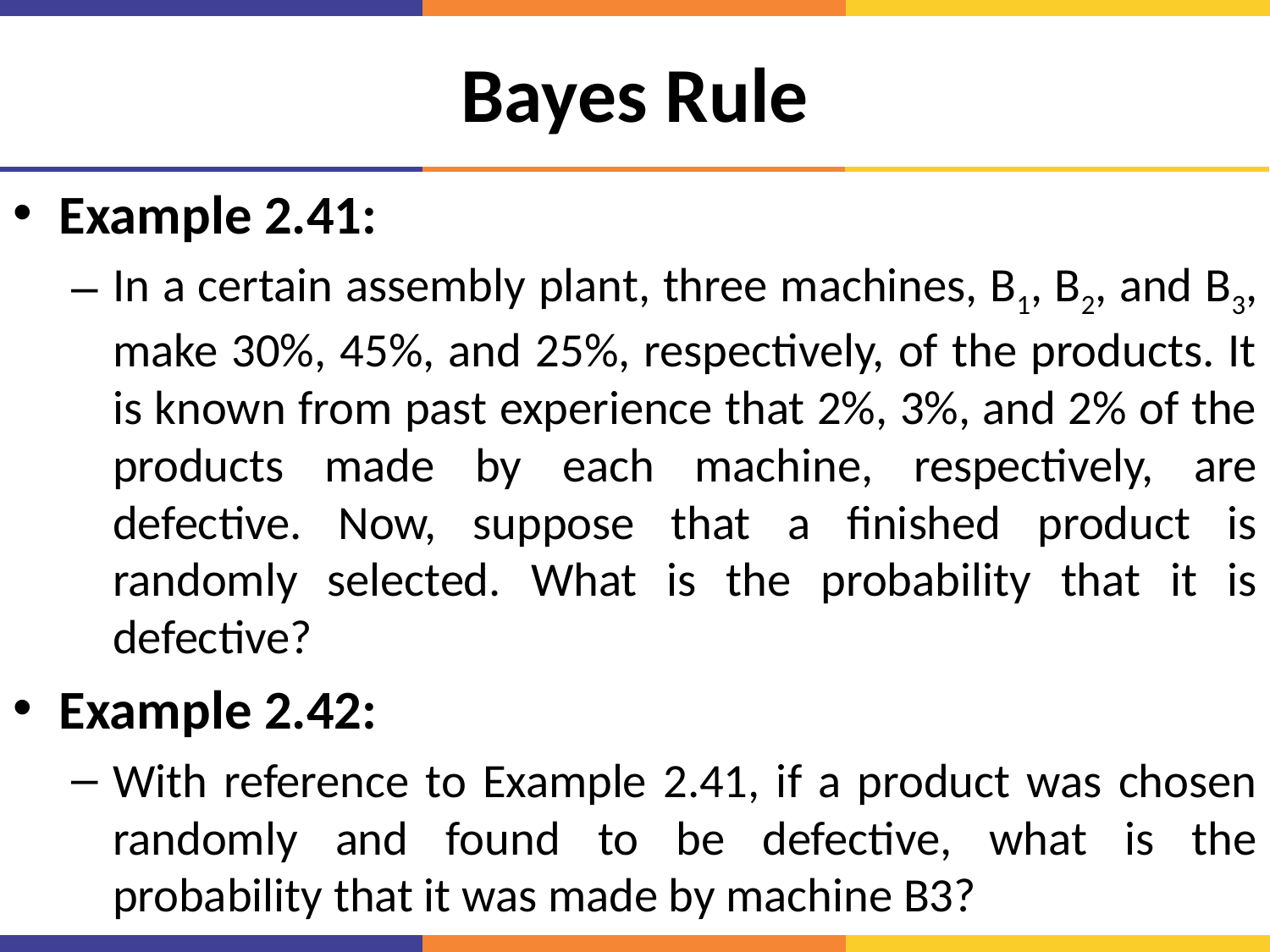

# Bayes Rule
Example 2.41:
In a certain assembly plant, three machines, B1, B2, and B3, make 30%, 45%, and 25%, respectively, of the products. It is known from past experience that 2%, 3%, and 2% of the products made by each machine, respectively, are defective. Now, suppose that a finished product is randomly selected. What is the probability that it is defective?
Example 2.42:
With reference to Example 2.41, if a product was chosen randomly and found to be defective, what is the probability that it was made by machine B3?